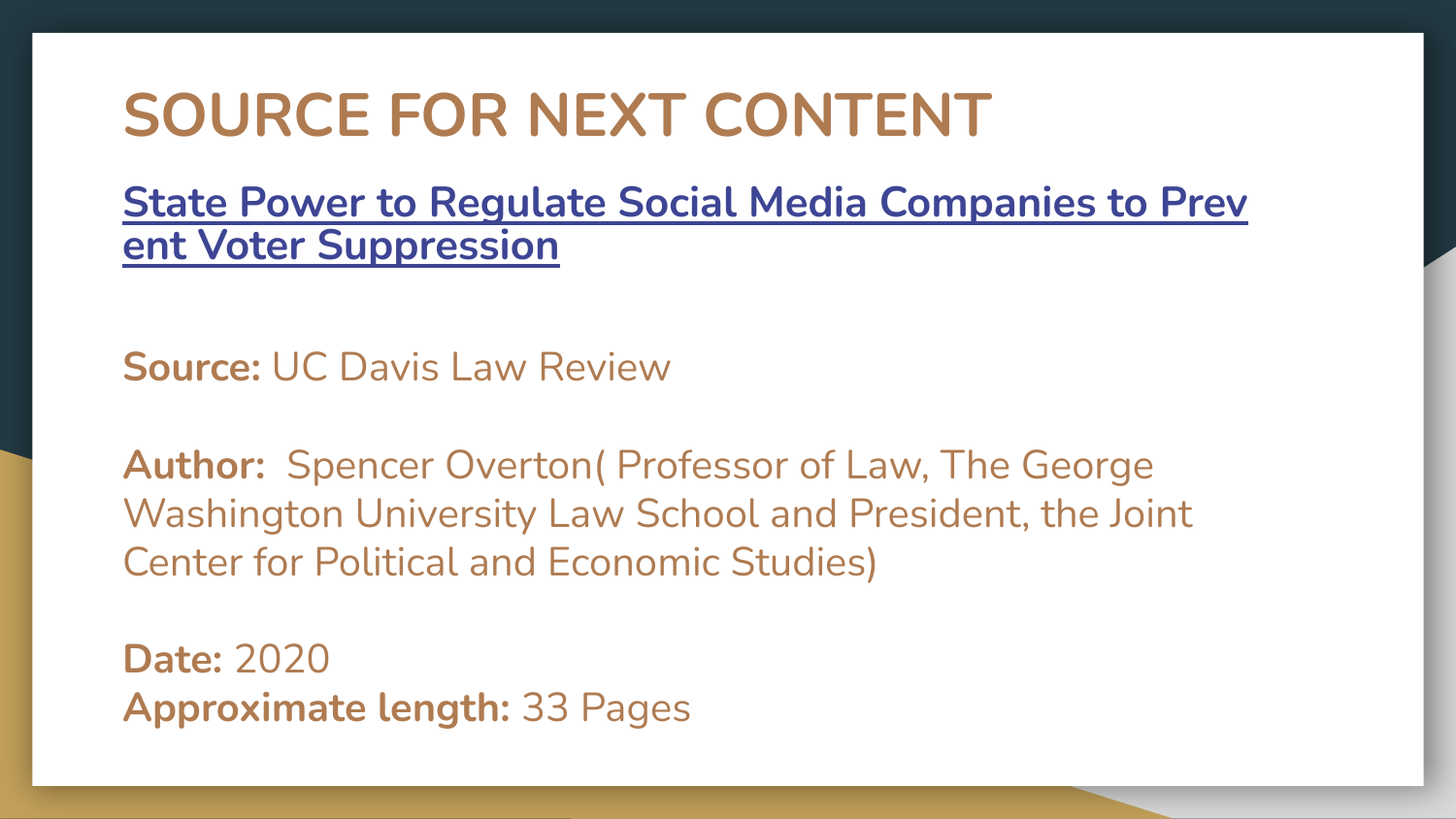

# SOURCE FOR NEXT CONTENT
State Power to Regulate Social Media Companies to Prevent Voter Suppression

Source: UC Davis Law Review

Author:  Spencer Overton( Professor of Law, The George Washington University Law School and President, the Joint Center for Political and Economic Studies)

Date: 2020
Approximate length: 33 Pages